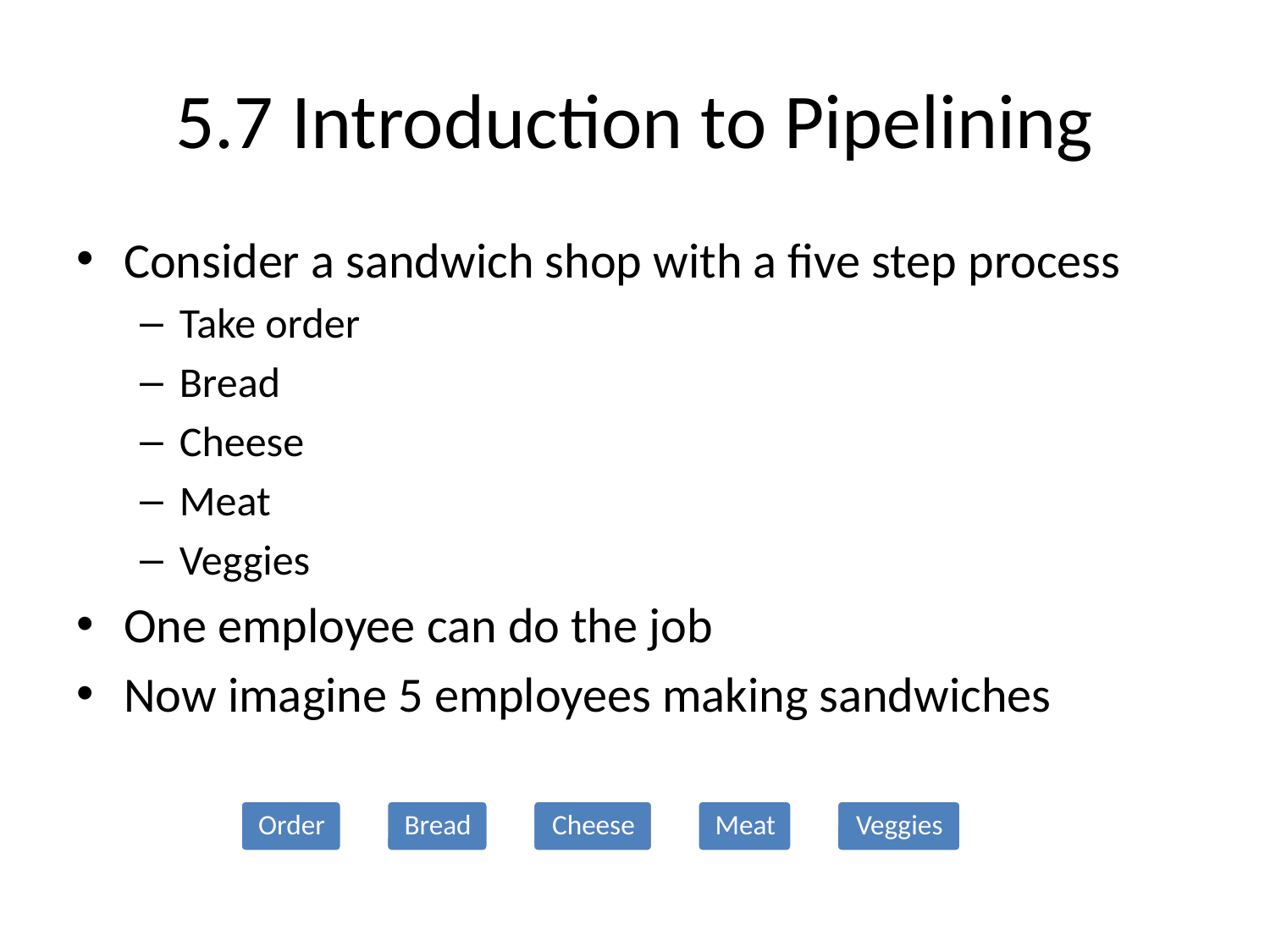

# 5.7 Introduction to Pipelining
Consider a sandwich shop with a five step process
Take order
Bread
Cheese
Meat
Veggies
One employee can do the job
Now imagine 5 employees making sandwiches

Order
Bread
Cheese
Meat
Veggies